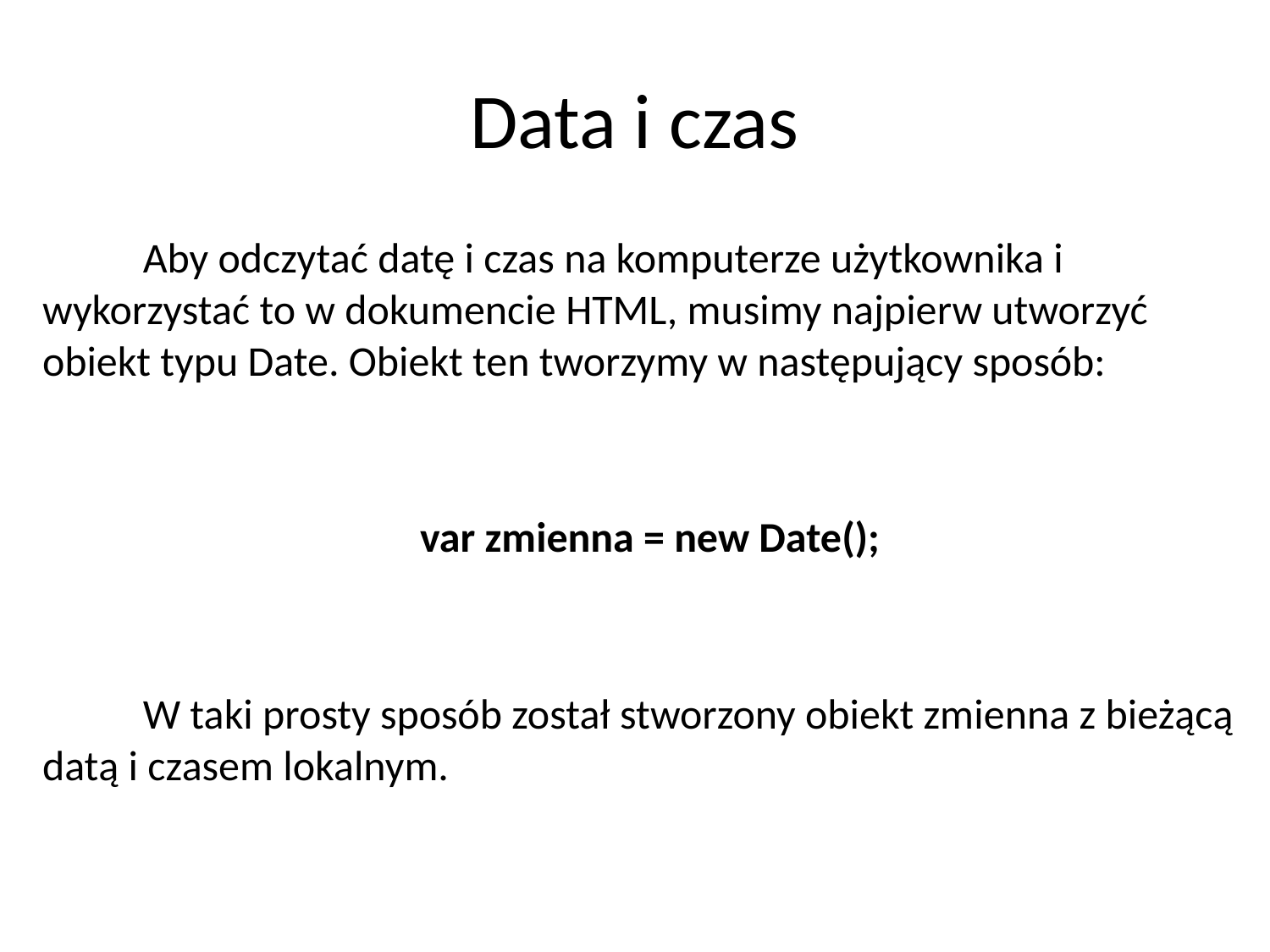

# Data i czas

	Aby odczytać datę i czas na komputerze użytkownika i wykorzystać to w dokumencie HTML, musimy najpierw utworzyć obiekt typu Date. Obiekt ten tworzymy w następujący sposób:

var zmienna = new Date();

	W taki prosty sposób został stworzony obiekt zmienna z bieżącą datą i czasem lokalnym.